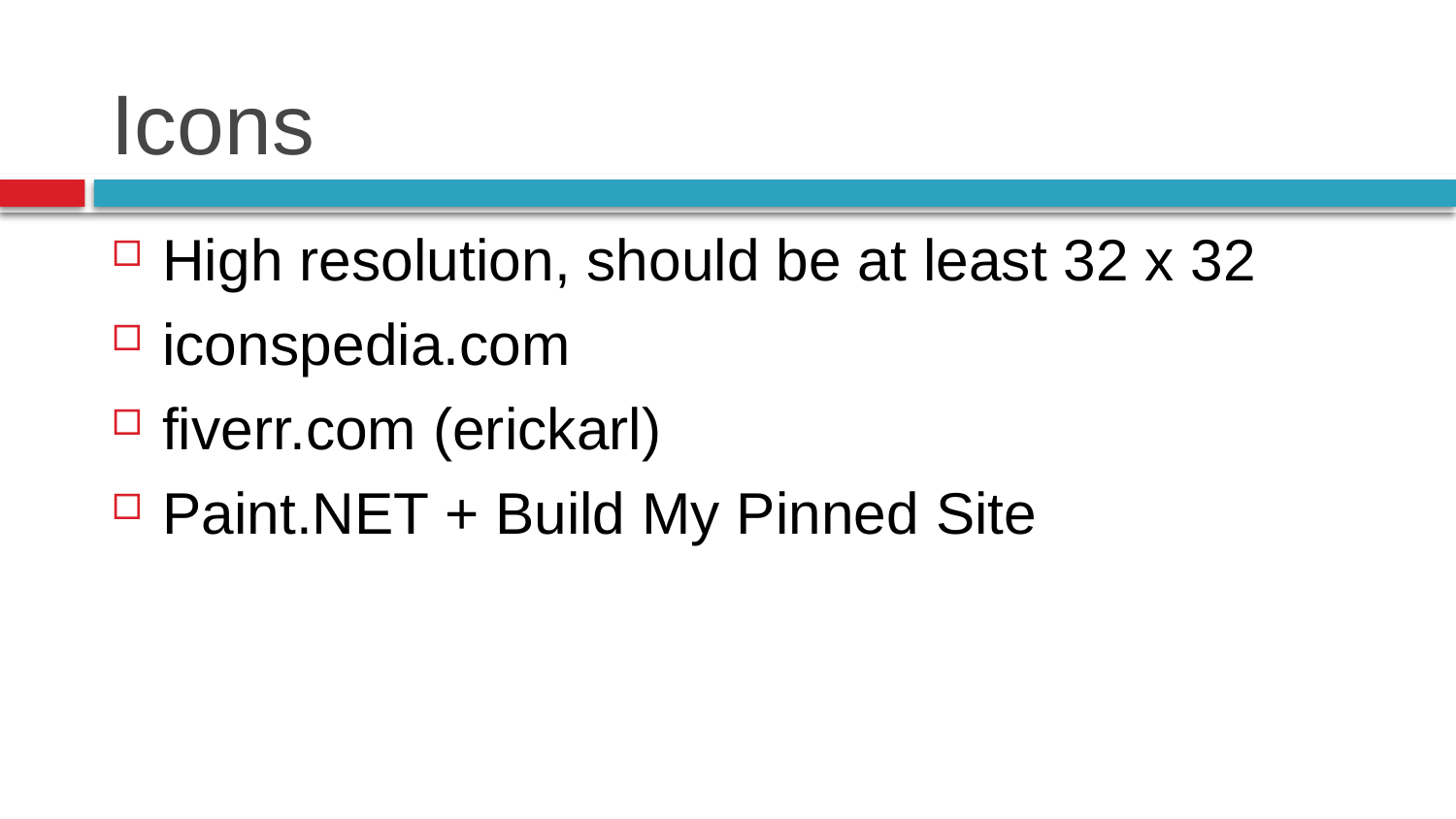

# Icons
High resolution, should be at least 32 x 32
iconspedia.com
fiverr.com (erickarl)
Paint.NET + Build My Pinned Site